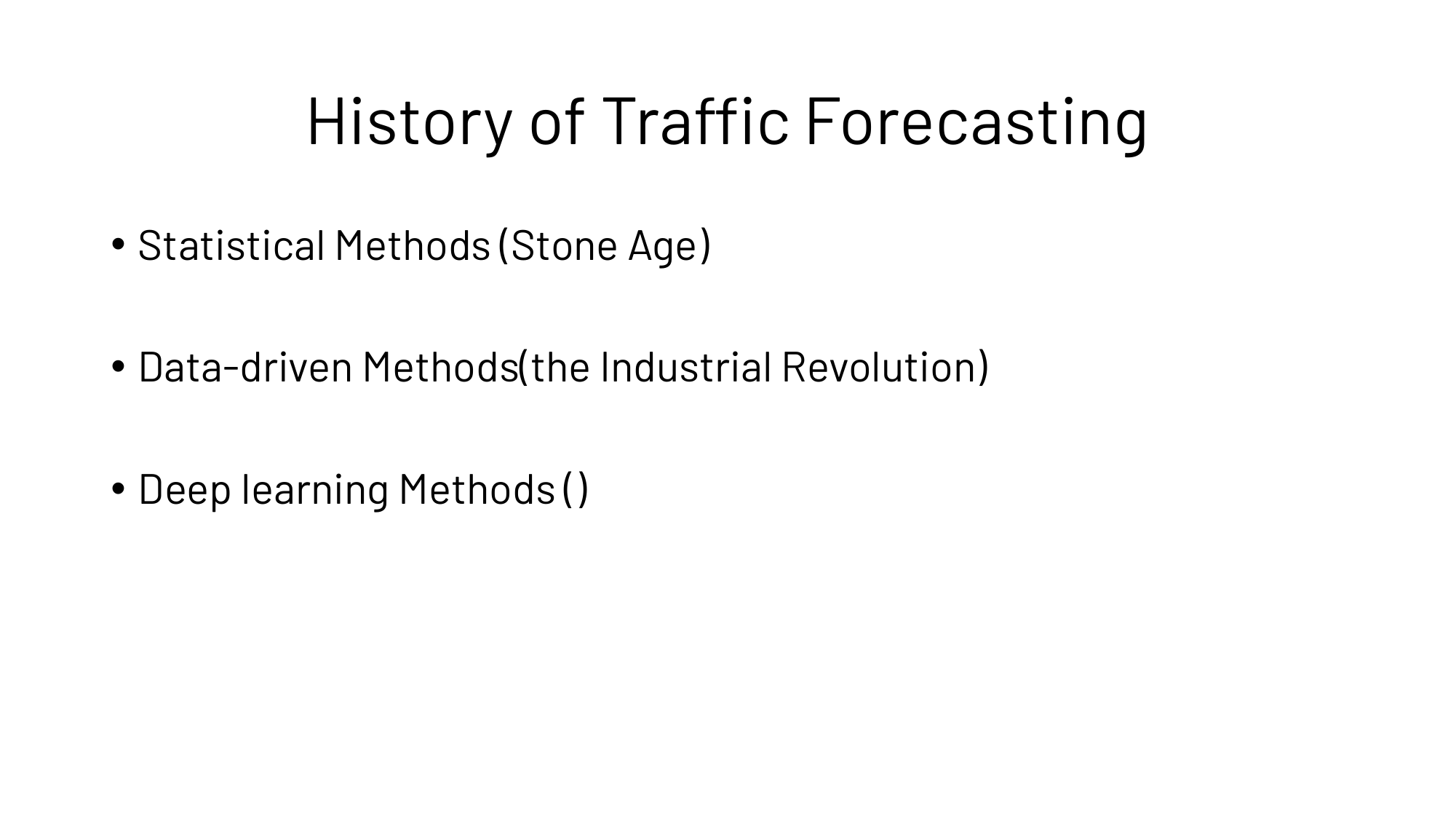

# History of Traffic Forecasting
Statistical Methods (Stone Age)

Data-driven Methods(the Industrial Revolution)

Deep learning Methods ()